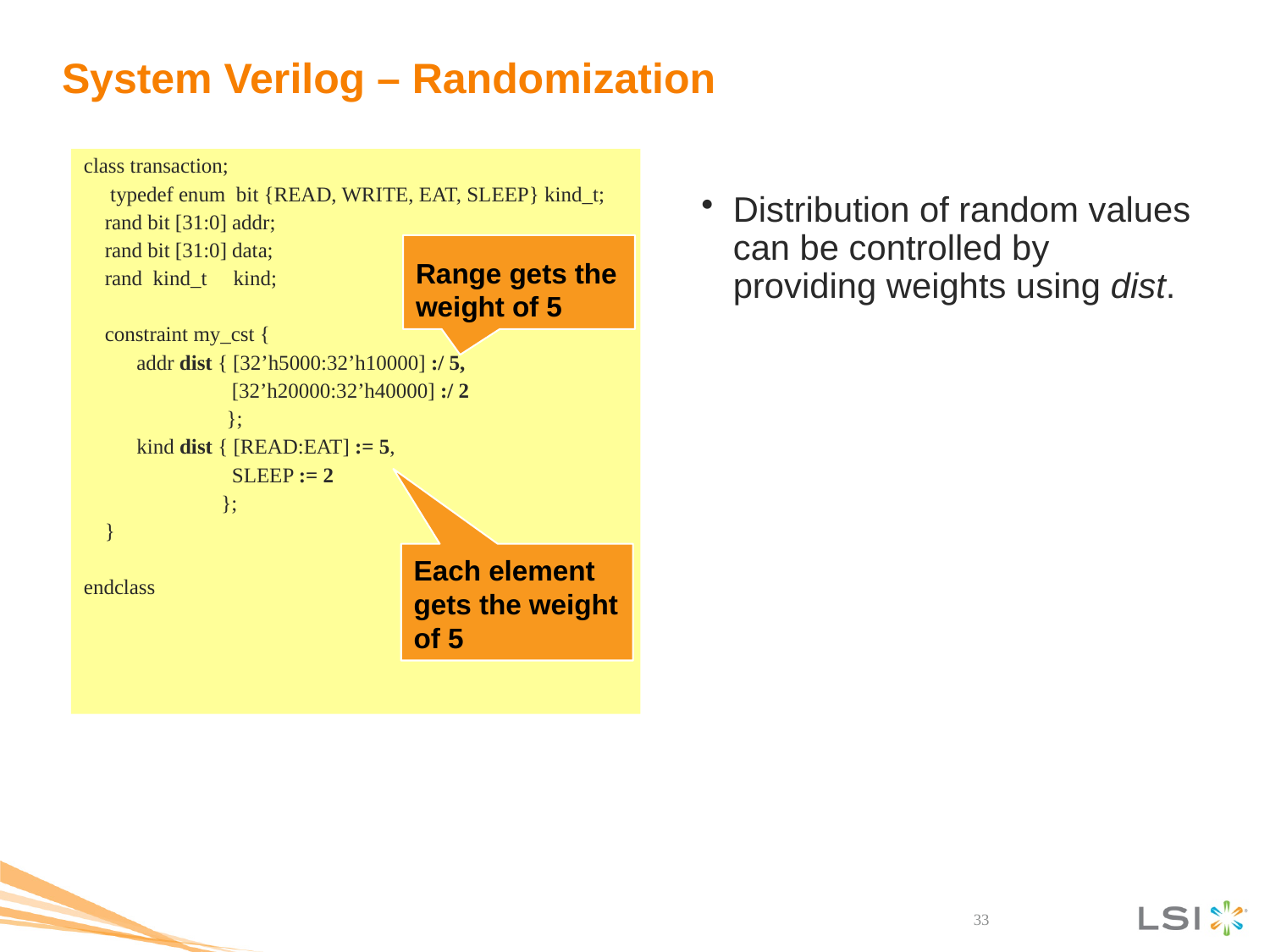

# System Verilog – Randomization

Distribution of random values can be controlled by providing weights using dist.

class transaction;
     typedef enum  bit {READ, WRITE, EAT, SLEEP} kind_t;
    rand bit [31:0] addr;
    rand bit [31:0] data;
    rand  kind_t     kind;

    constraint my_cst {
          addr dist { [32’h5000:32’h10000] :/ 5,
                            [32’h20000:32’h40000] :/ 2
                           };
          kind dist { [READ:EAT] := 5,
                            SLEEP := 2
                          };
    }

endclass
Range gets the weight of 5
Each element gets the weight of 5